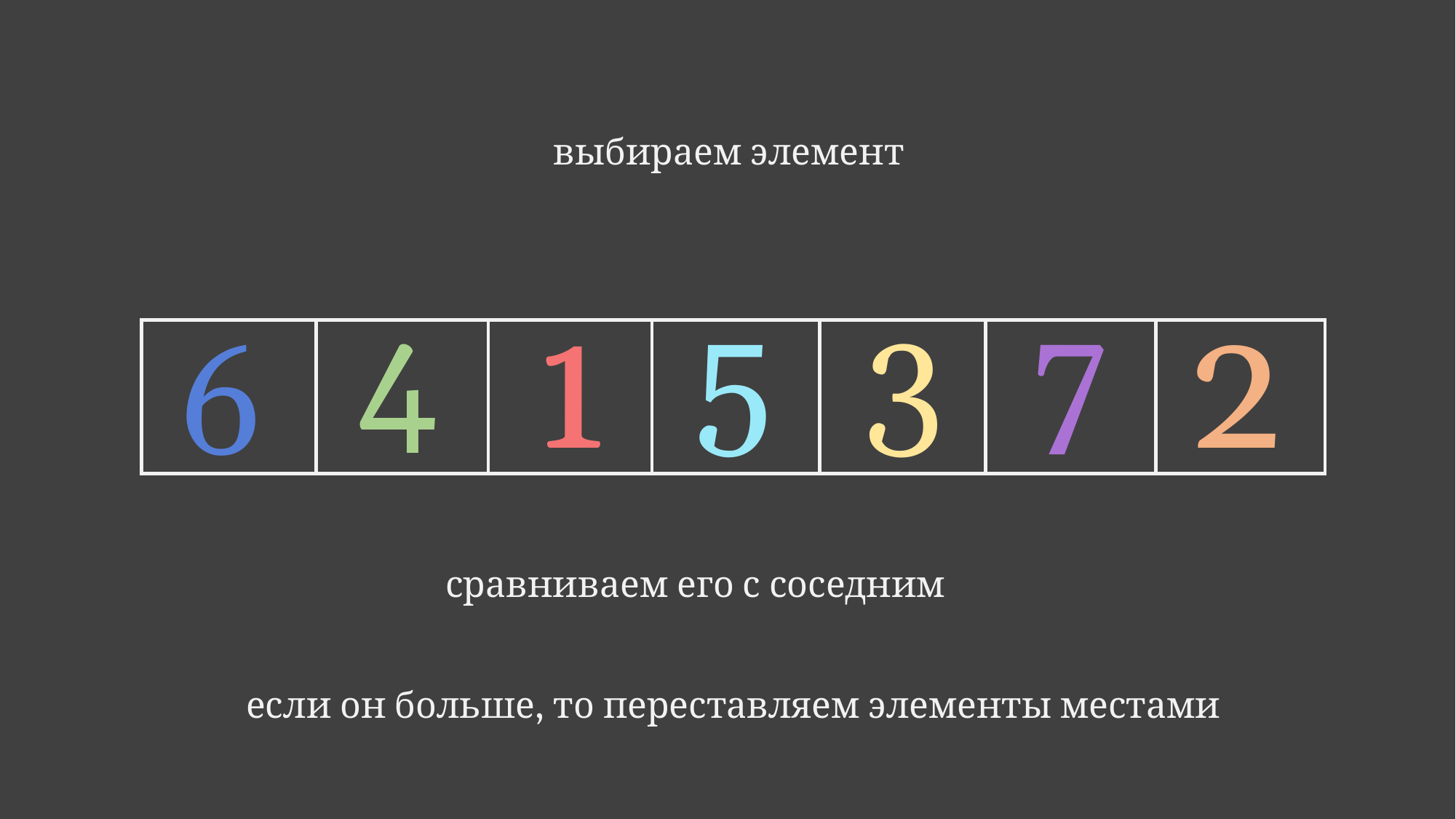

выбираем элемент
2
1
4
5
3
7
6

сравниваем его с соседним
если он больше, то переставляем элементы местами